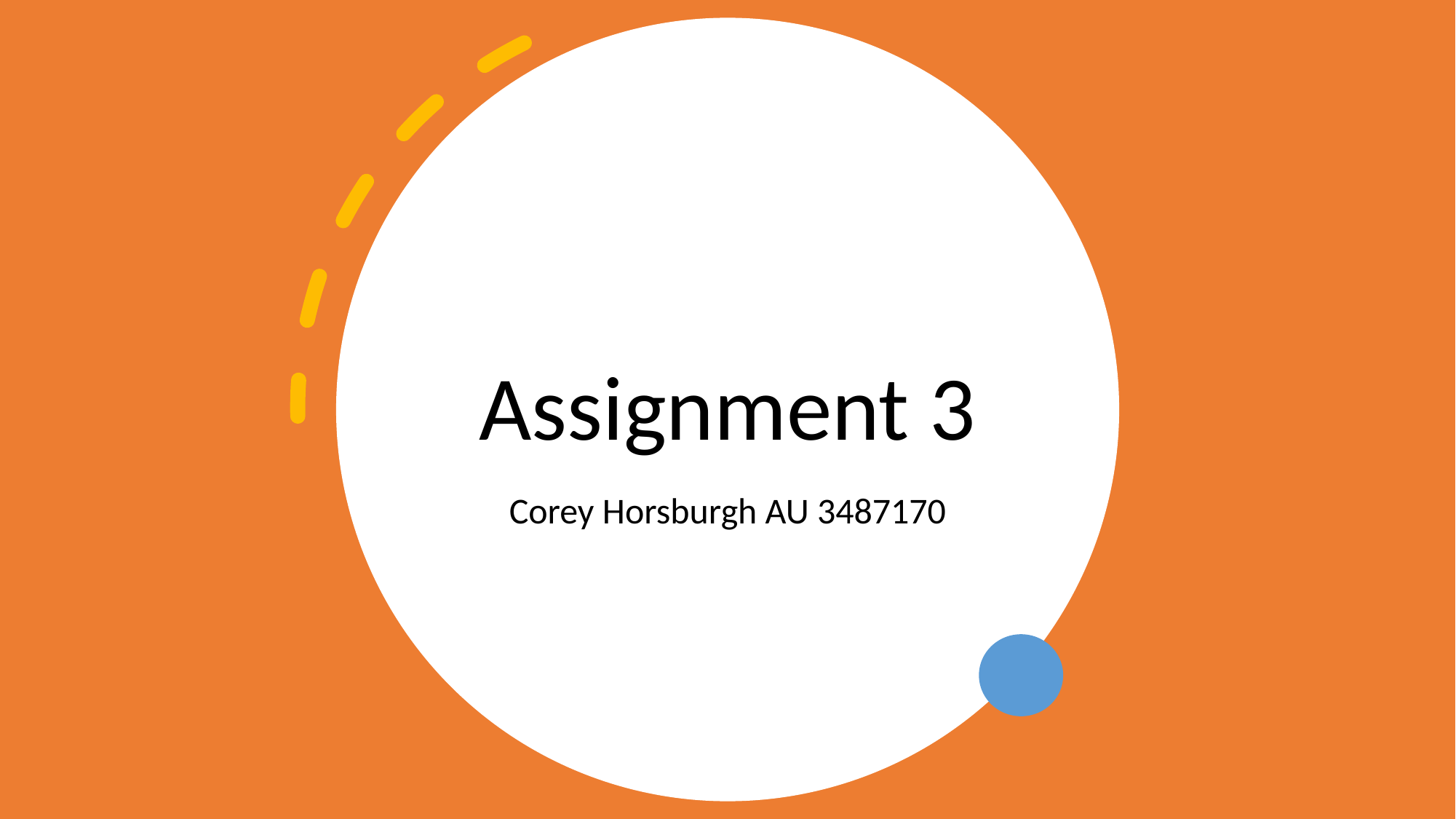

# Assignment 3
Corey Horsburgh AU 3487170